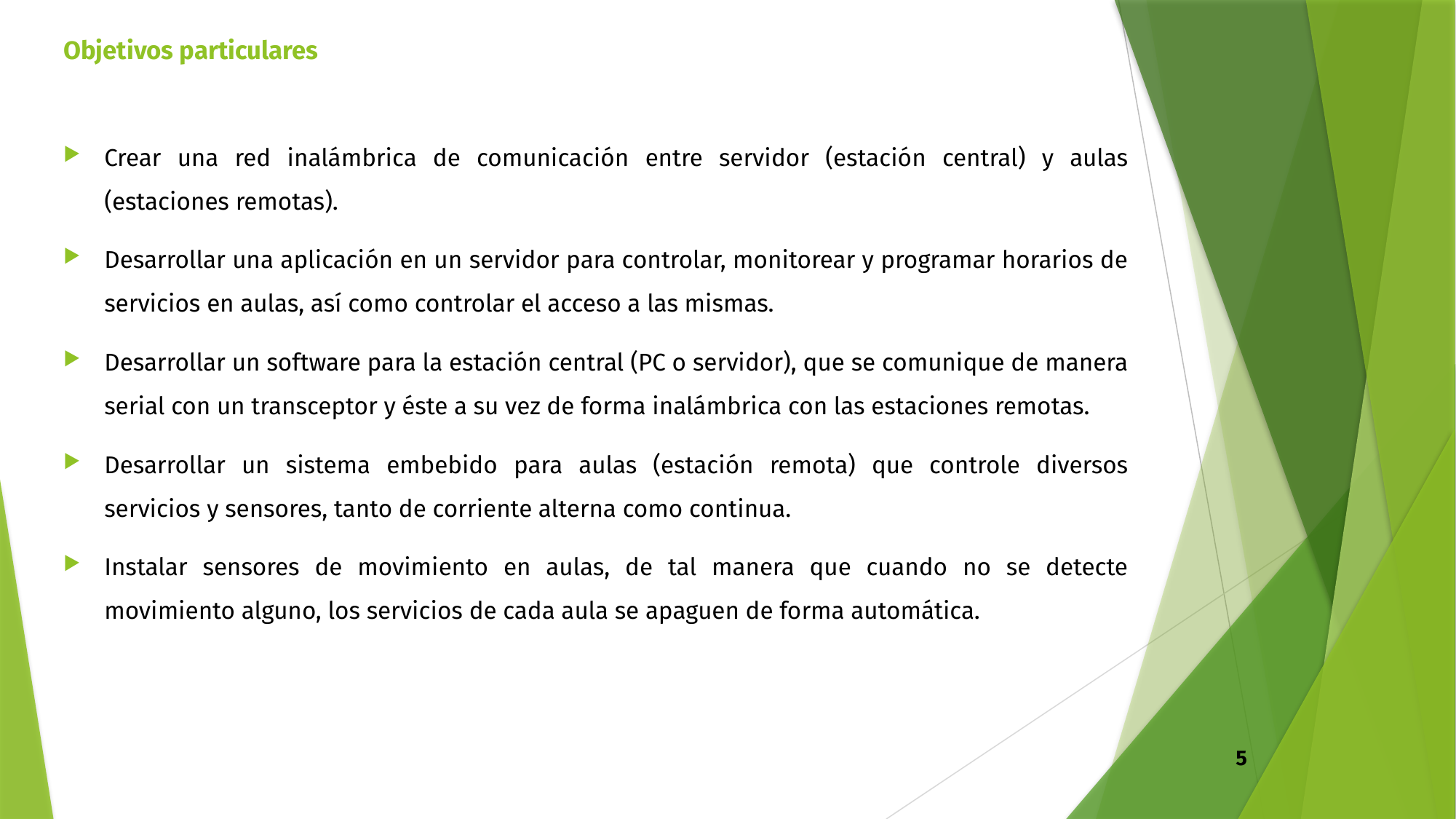

# Objetivos particulares
Crear una red inalámbrica de comunicación entre servidor (estación central) y aulas (estaciones remotas).
Desarrollar una aplicación en un servidor para controlar, monitorear y programar horarios de servicios en aulas, así como controlar el acceso a las mismas.
Desarrollar un software para la estación central (PC o servidor), que se comunique de manera serial con un transceptor y éste a su vez de forma inalámbrica con las estaciones remotas.
Desarrollar un sistema embebido para aulas (estación remota) que controle diversos servicios y sensores, tanto de corriente alterna como continua.
Instalar sensores de movimiento en aulas, de tal manera que cuando no se detecte movimiento alguno, los servicios de cada aula se apaguen de forma automática.
5